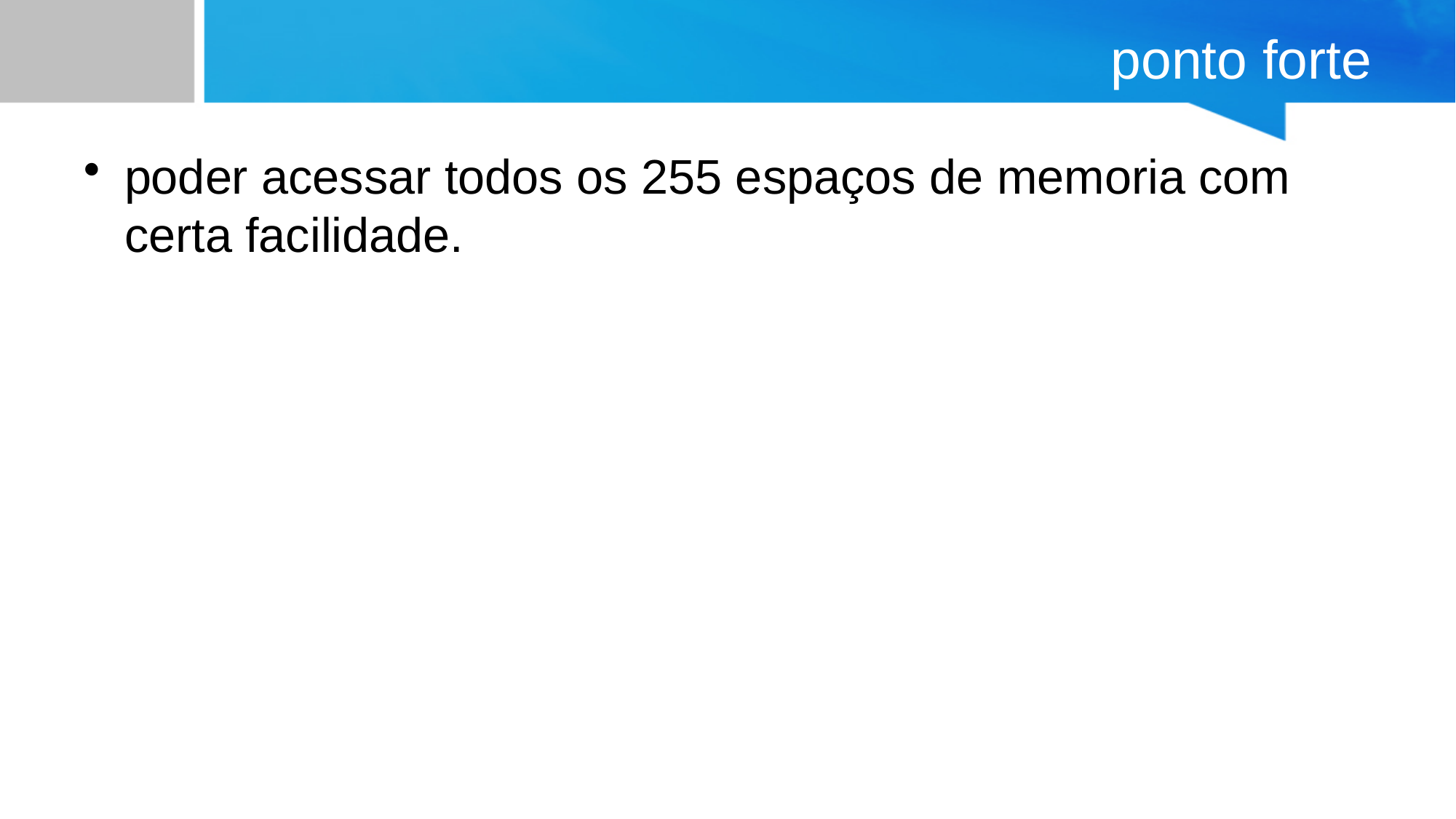

# ponto forte
poder acessar todos os 255 espaços de memoria com certa facilidade.
11